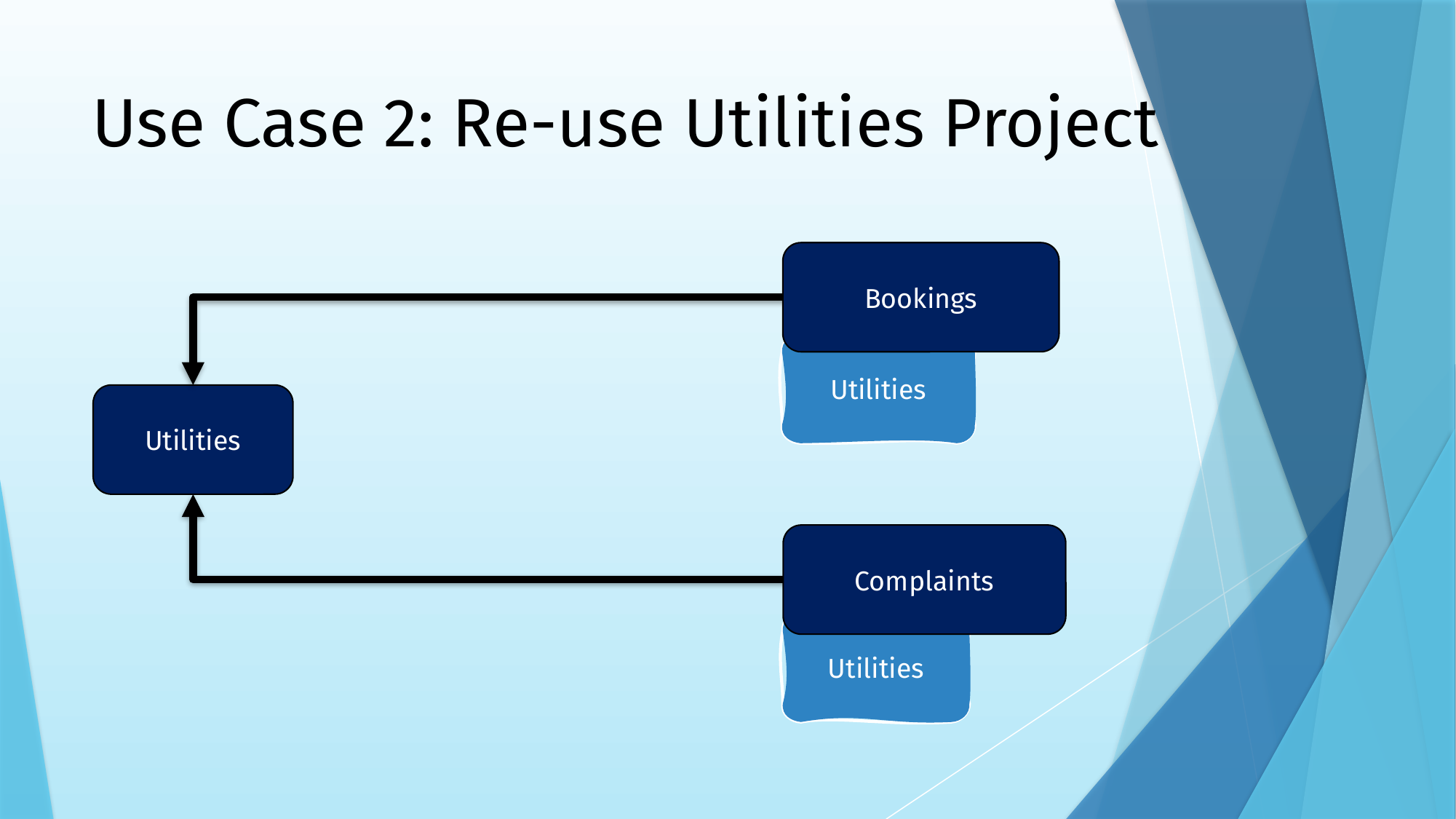

# Use Case 2: Re-use Utilities Project
Bookings
Utilities
Utilities
Complaints
Utilities